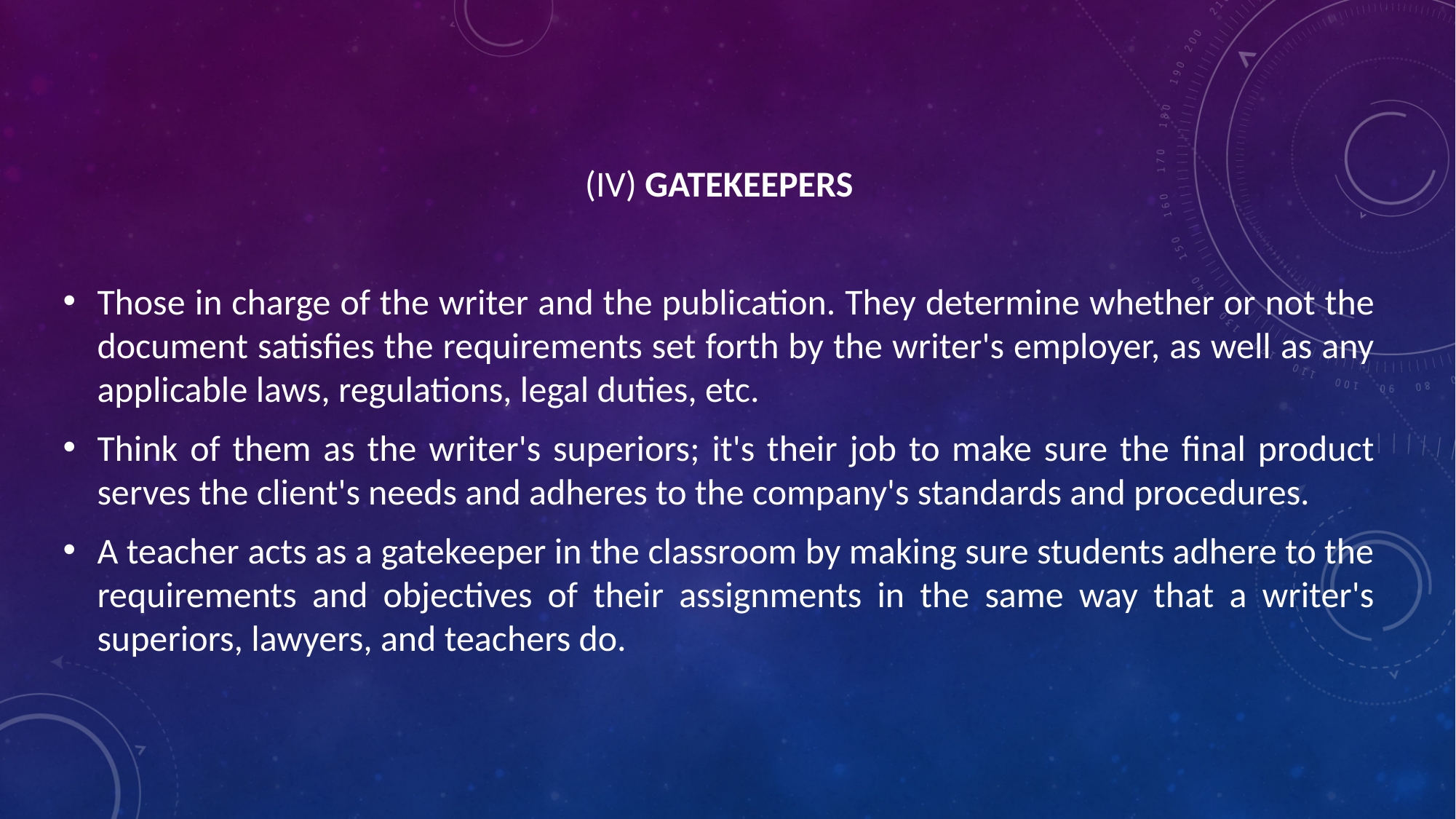

(IV) GATEKEEPERS

Those in charge of the writer and the publication. They determine whether or not the document satisfies the requirements set forth by the writer's employer, as well as any applicable laws, regulations, legal duties, etc.
Think of them as the writer's superiors; it's their job to make sure the final product serves the client's needs and adheres to the company's standards and procedures.
A teacher acts as a gatekeeper in the classroom by making sure students adhere to the requirements and objectives of their assignments in the same way that a writer's superiors, lawyers, and teachers do.